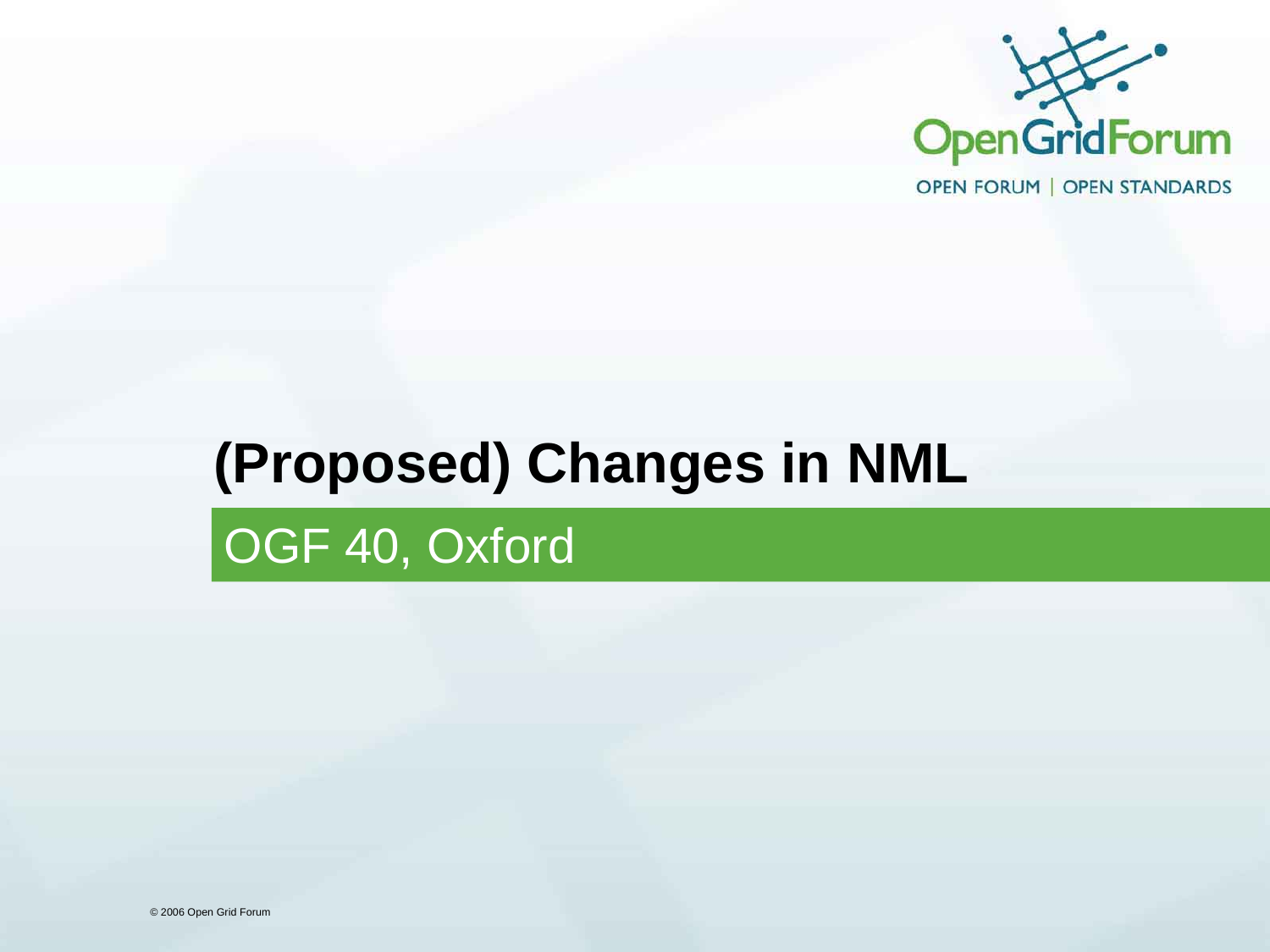

# (Proposed) Changes in NML
OGF 40, Oxford